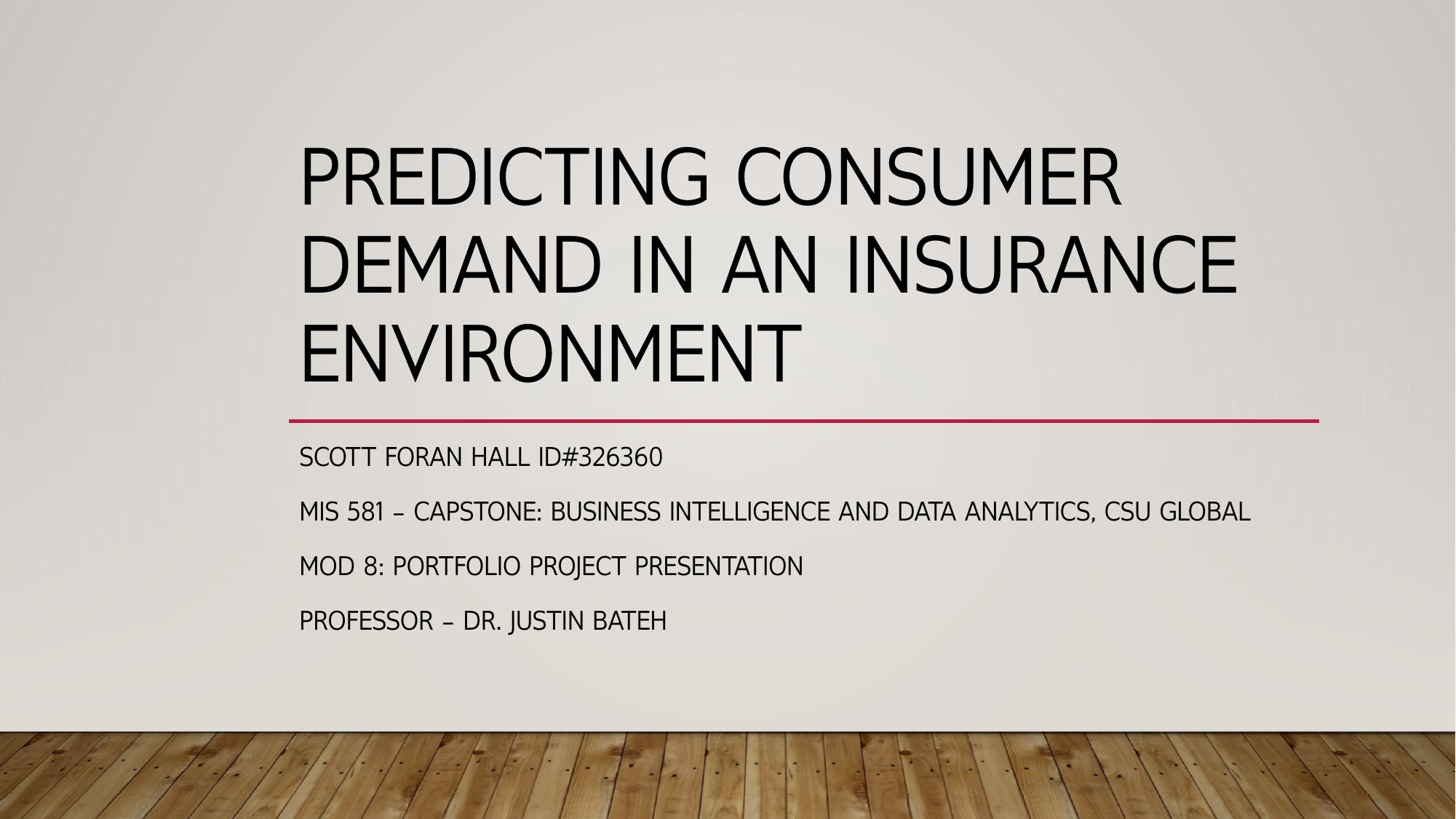

# Predicting Consumer Demand in an Insurance Environment
Scott Foran Hall ID#326360
MIS 581 – Capstone: Business Intelligence and Data Analytics, CSU Global
Mod 8: Portfolio project Presentation
Professor – Dr. Justin Bateh